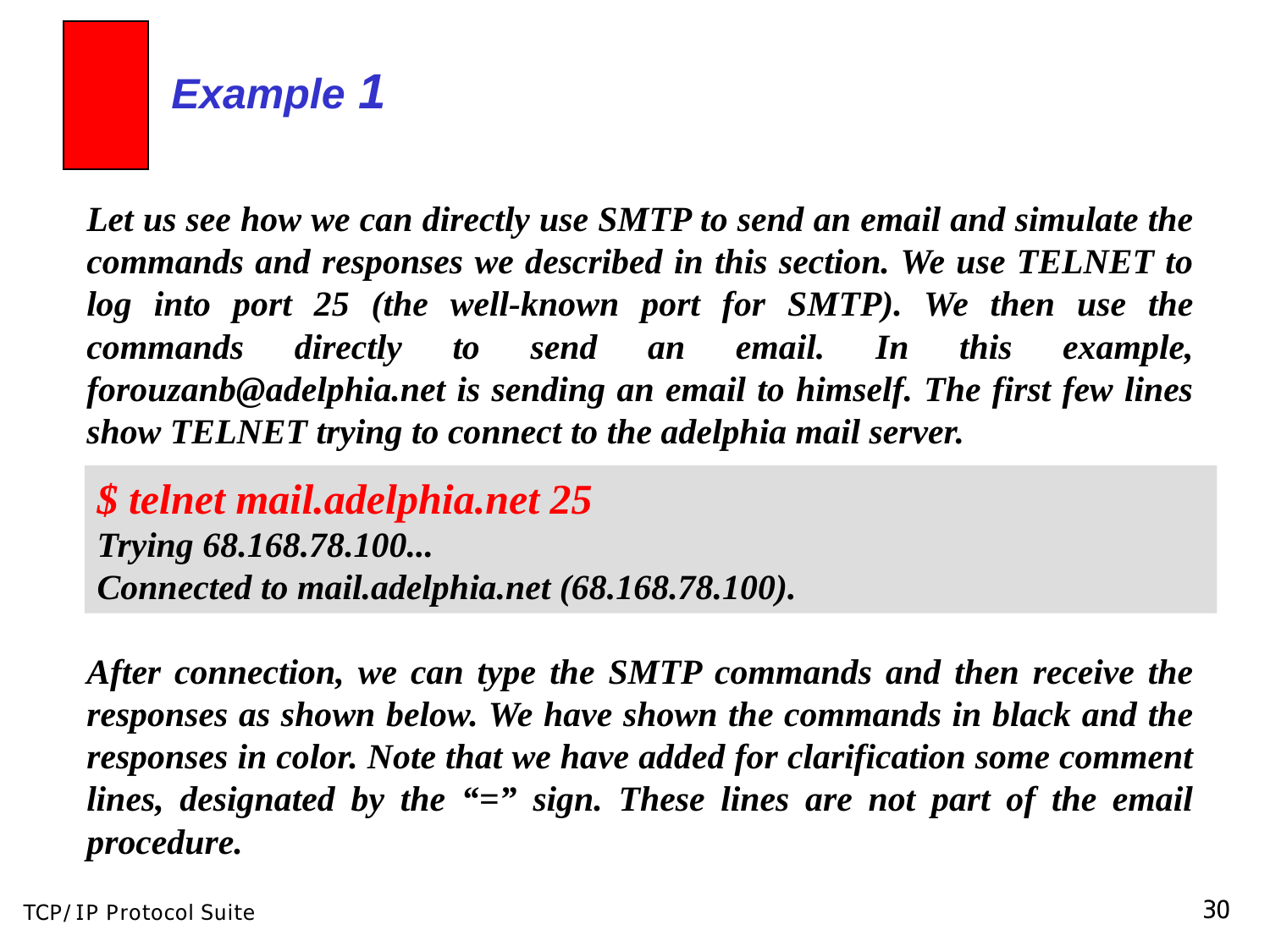

Example 1
Let us see how we can directly use SMTP to send an email and simulate the commands and responses we described in this section. We use TELNET to log into port 25 (the well-known port for SMTP). We then use the commands directly to send an email. In this example, forouzanb@adelphia.net is sending an email to himself. The first few lines show TELNET trying to connect to the adelphia mail server.
$ telnet mail.adelphia.net 25
Trying 68.168.78.100...
Connected to mail.adelphia.net (68.168.78.100).
After connection, we can type the SMTP commands and then receive the responses as shown below. We have shown the commands in black and the responses in color. Note that we have added for clarification some comment lines, designated by the “=” sign. These lines are not part of the email procedure.
30
TCP/IP Protocol Suite